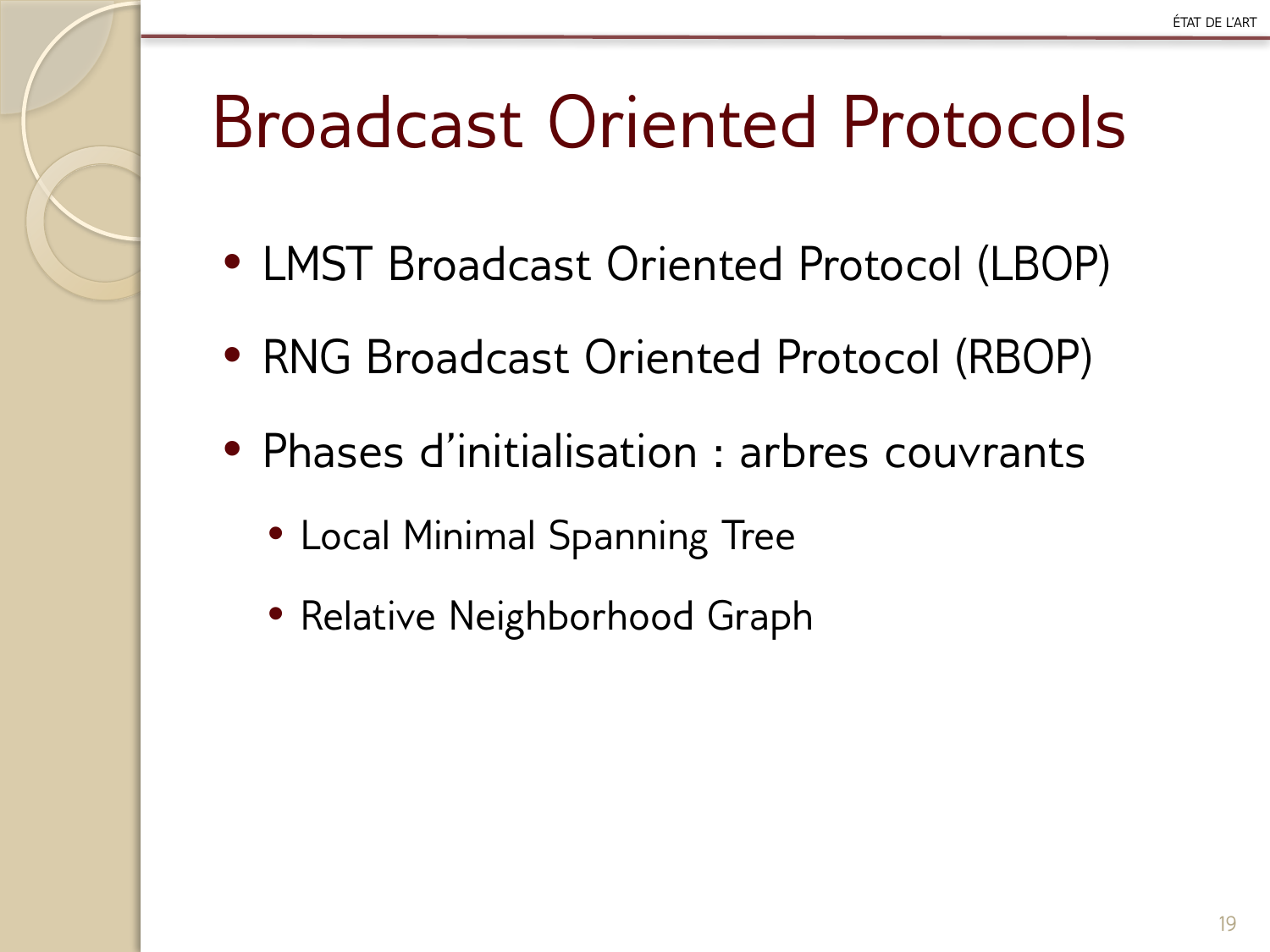

état de l’art
# Broadcast Oriented Protocols
LMST Broadcast Oriented Protocol (LBOP)
RNG Broadcast Oriented Protocol (RBOP)
Phases d’initialisation : arbres couvrants
Local Minimal Spanning Tree
Relative Neighborhood Graph
19